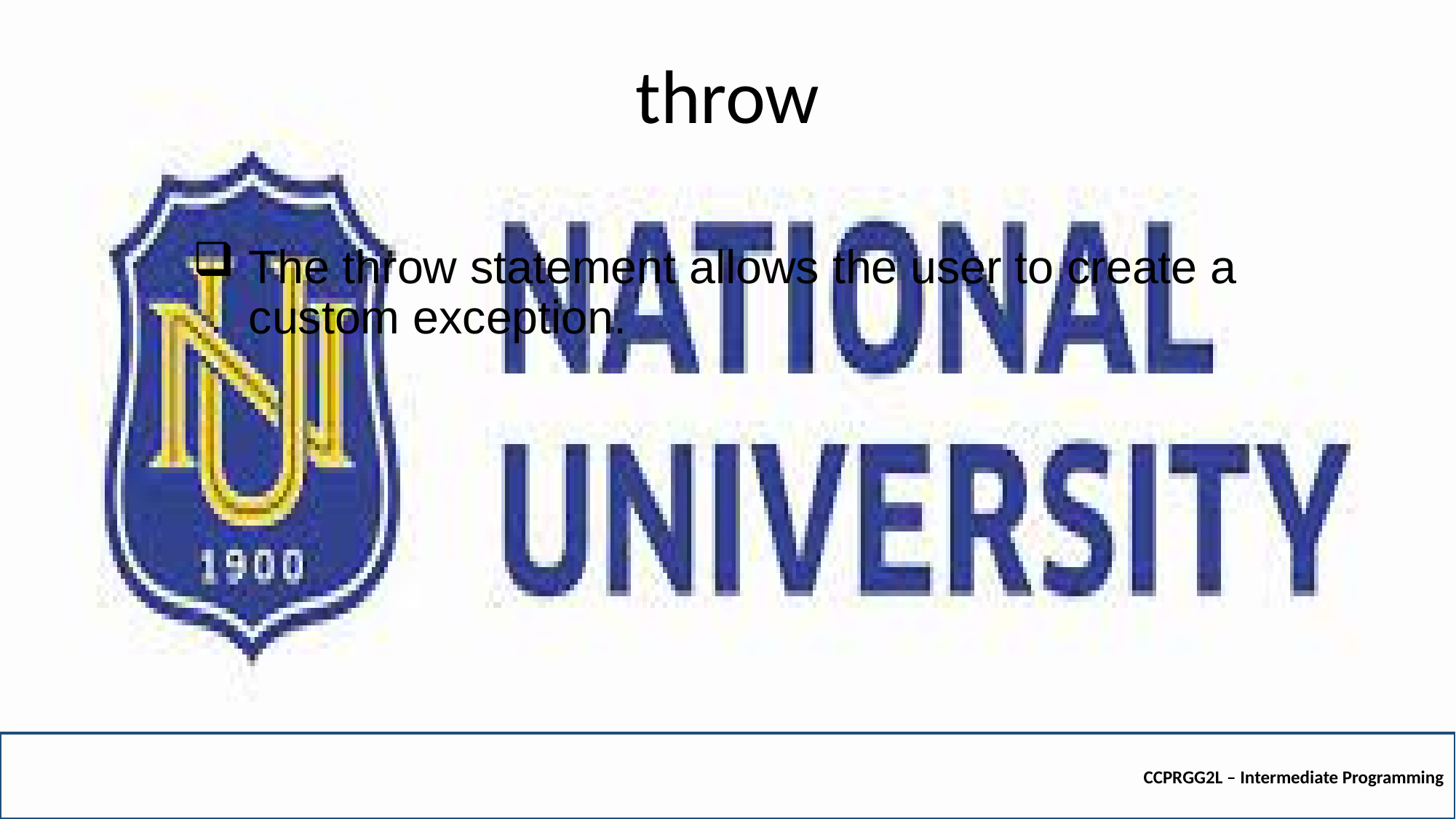

# throw

The throw statement allows the user to create a custom exception.

CCPRGG2L – Intermediate Programming